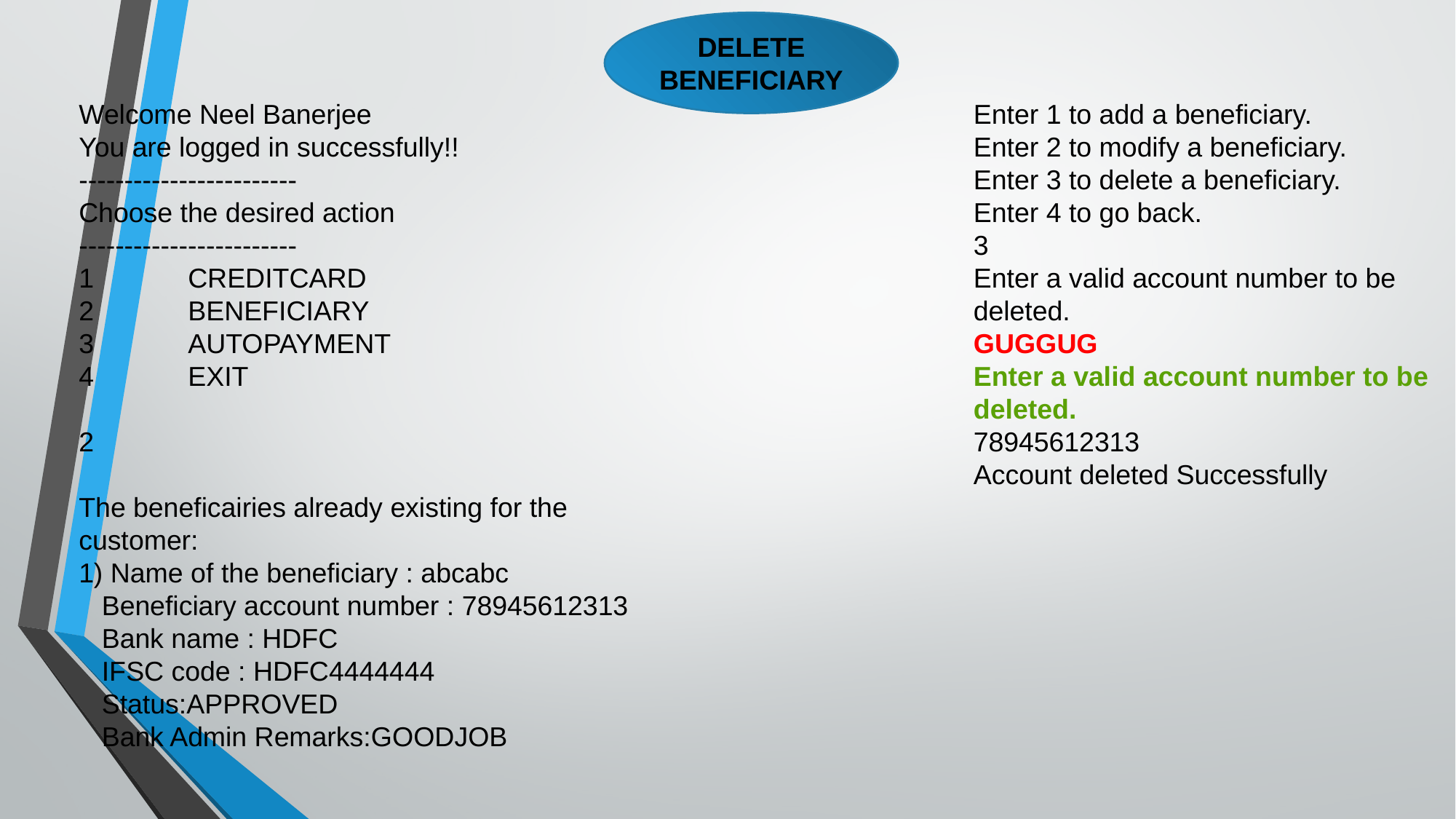

DELETE BENEFICIARY
Welcome Neel Banerjee
You are logged in successfully!!
------------------------
Choose the desired action
------------------------
1	CREDITCARD
2	BENEFICIARY
3	AUTOPAYMENT
4	EXIT

2

The beneficairies already existing for the customer:
1) Name of the beneficiary : abcabc
   Beneficiary account number : 78945612313
   Bank name : HDFC
   IFSC code : HDFC4444444
   Status:APPROVED
   Bank Admin Remarks:GOODJOB

Enter 1 to add a beneficiary.
Enter 2 to modify a beneficiary.
Enter 3 to delete a beneficiary.
Enter 4 to go back.
3
Enter a valid account number to be deleted.
GUGGUG
Enter a valid account number to be deleted.
78945612313
Account deleted Successfully